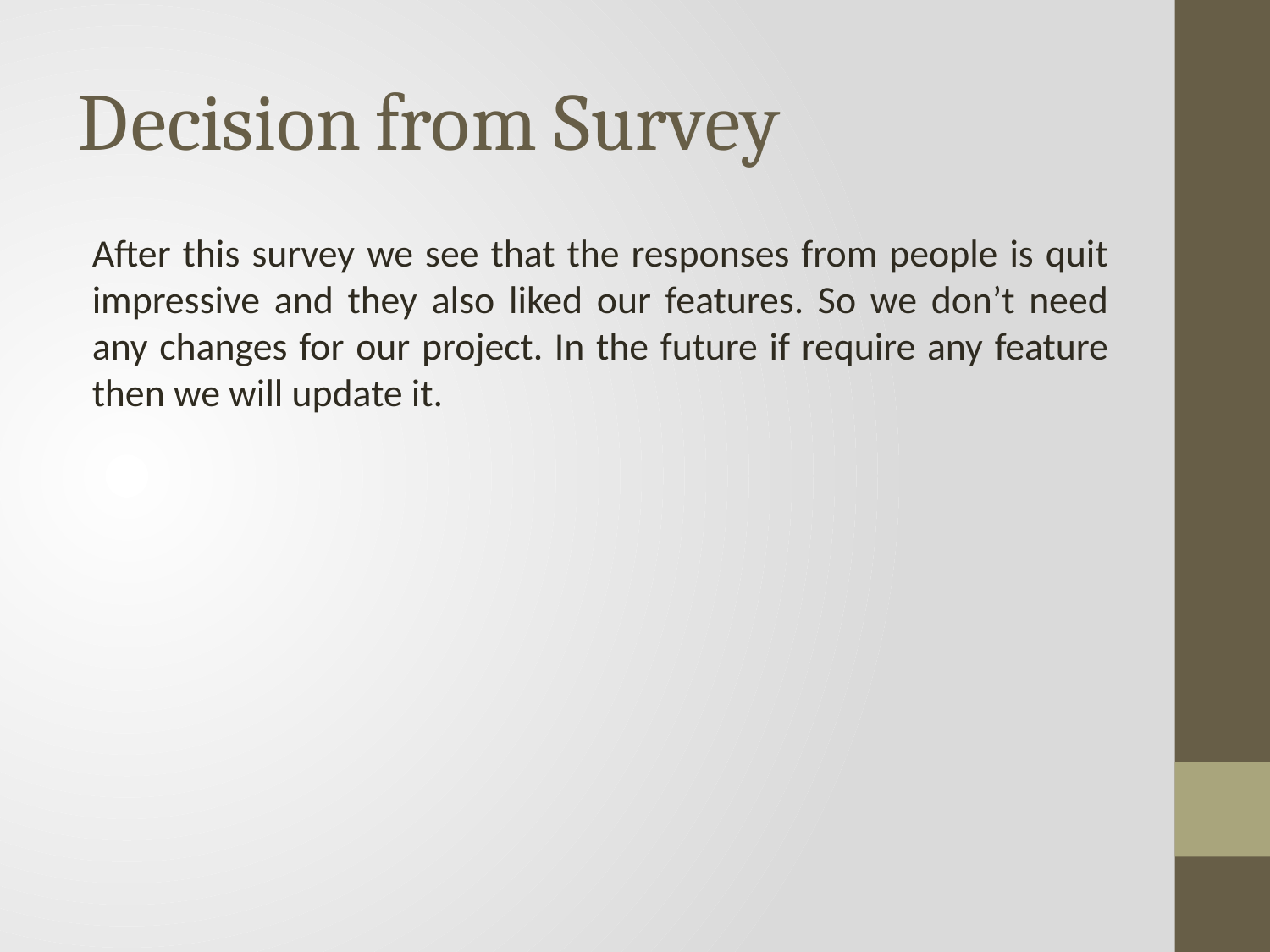

# Decision from Survey
After this survey we see that the responses from people is quit impressive and they also liked our features. So we don’t need any changes for our project. In the future if require any feature then we will update it.